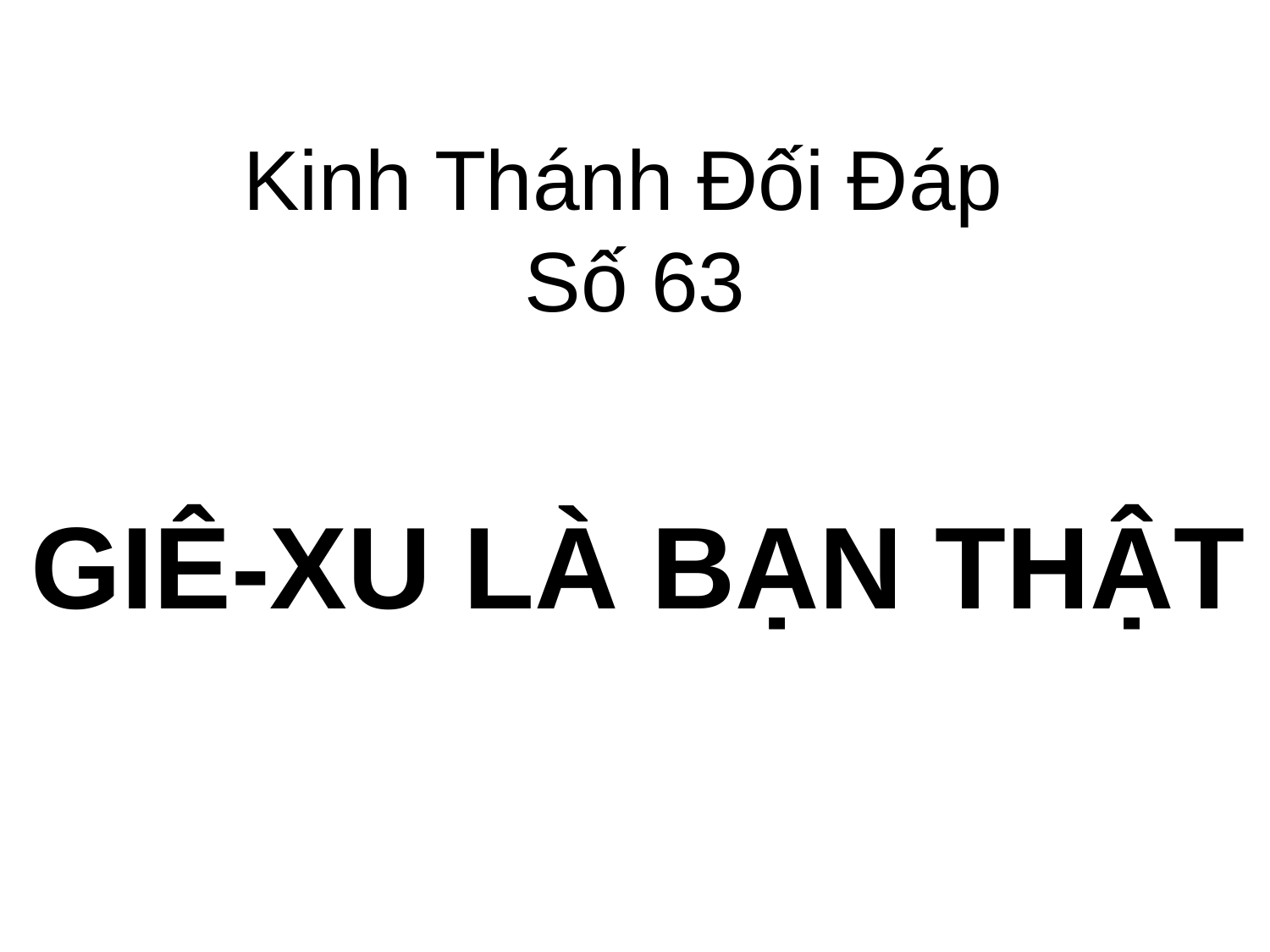

Kinh Thánh Đối Đáp
Số 63
GIÊ-XU LÀ BẠN THẬT